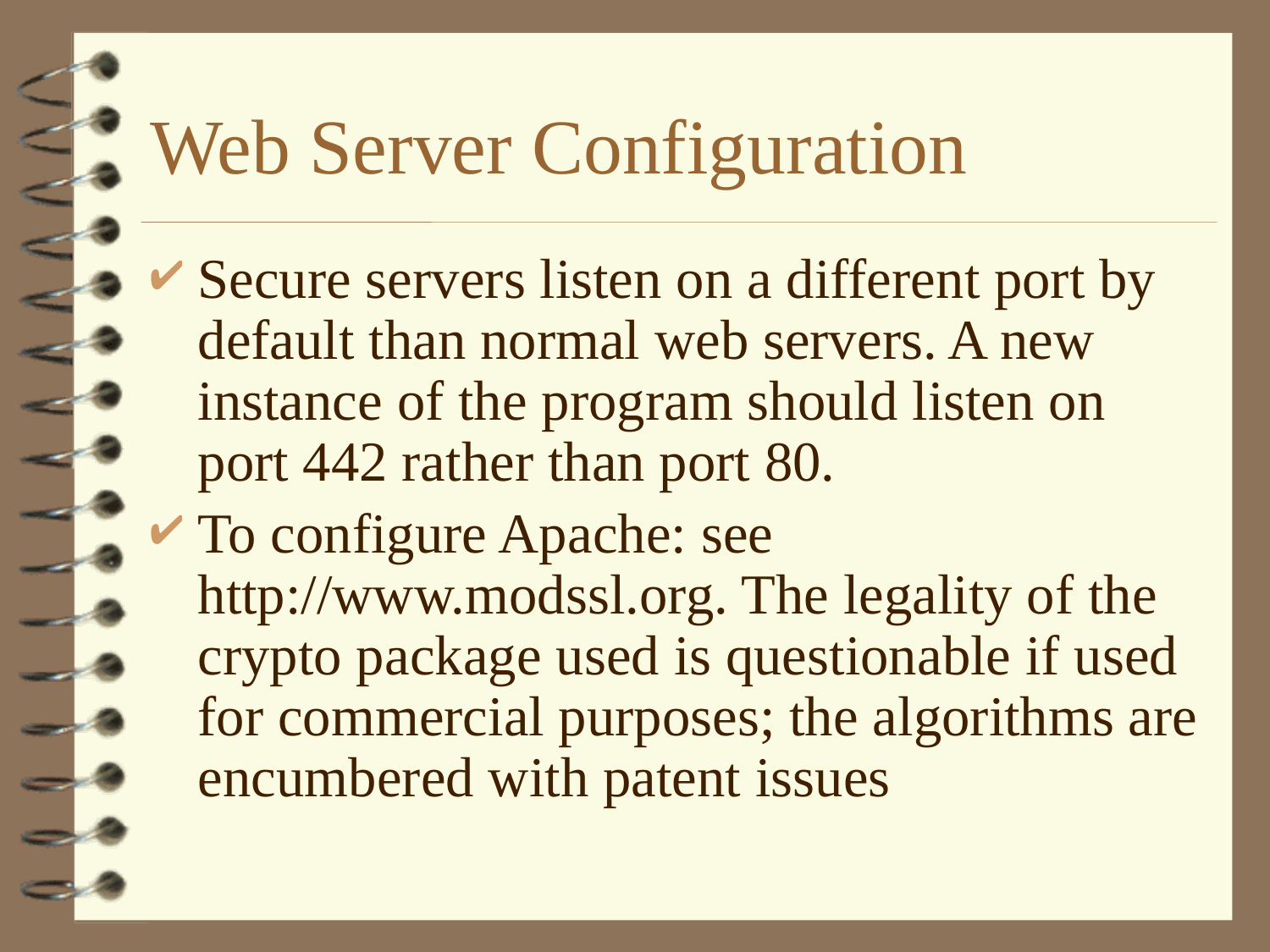

# Web Server Configuration
Secure servers listen on a different port by default than normal web servers. A new instance of the program should listen on port 442 rather than port 80.
To configure Apache: see http://www.modssl.org. The legality of the crypto package used is questionable if used for commercial purposes; the algorithms are encumbered with patent issues
22